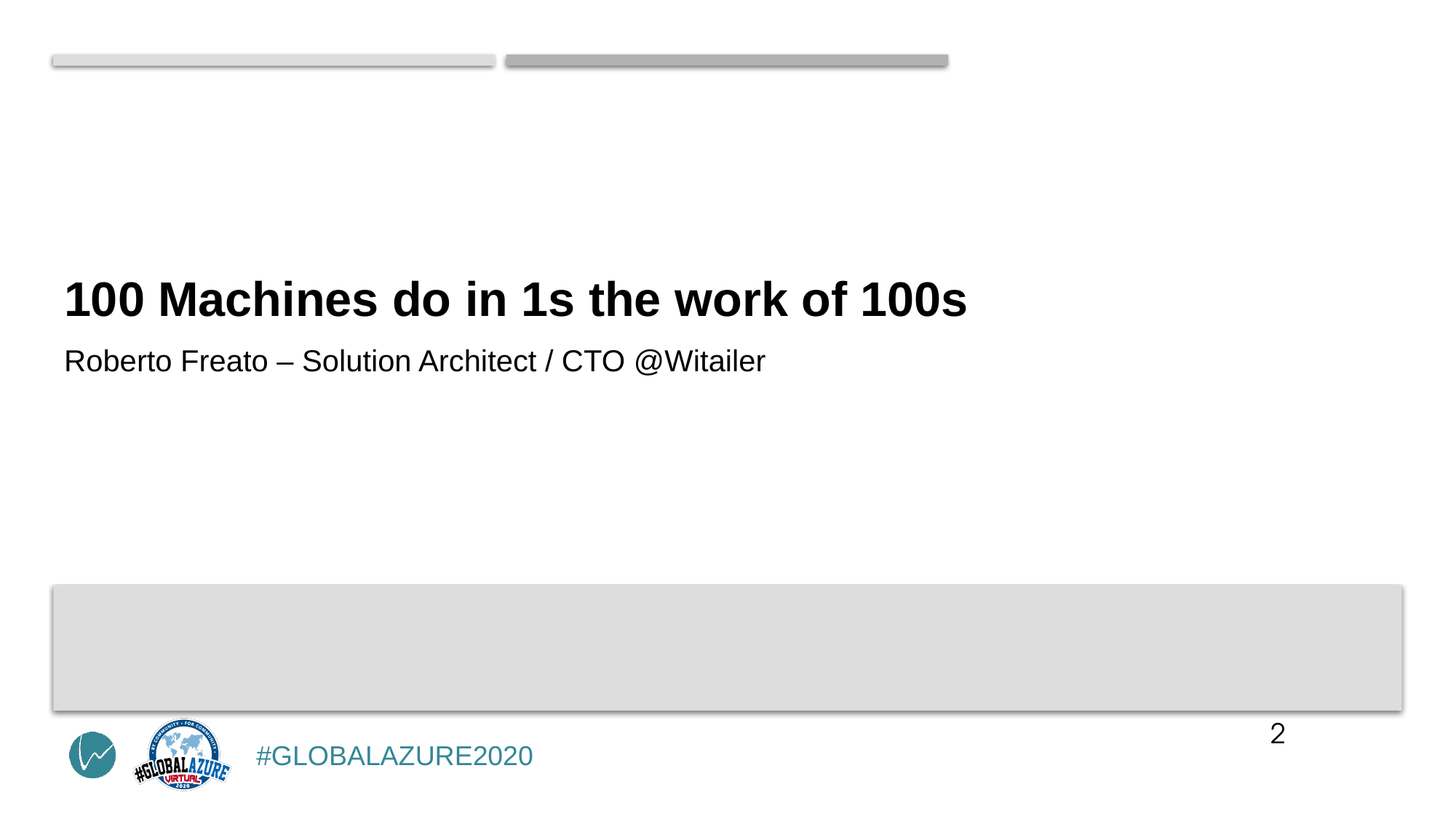

100 Machines do in 1s the work of 100s
Roberto Freato – Solution Architect / CTO @Witailer
2
#GLOBALAZURE2020